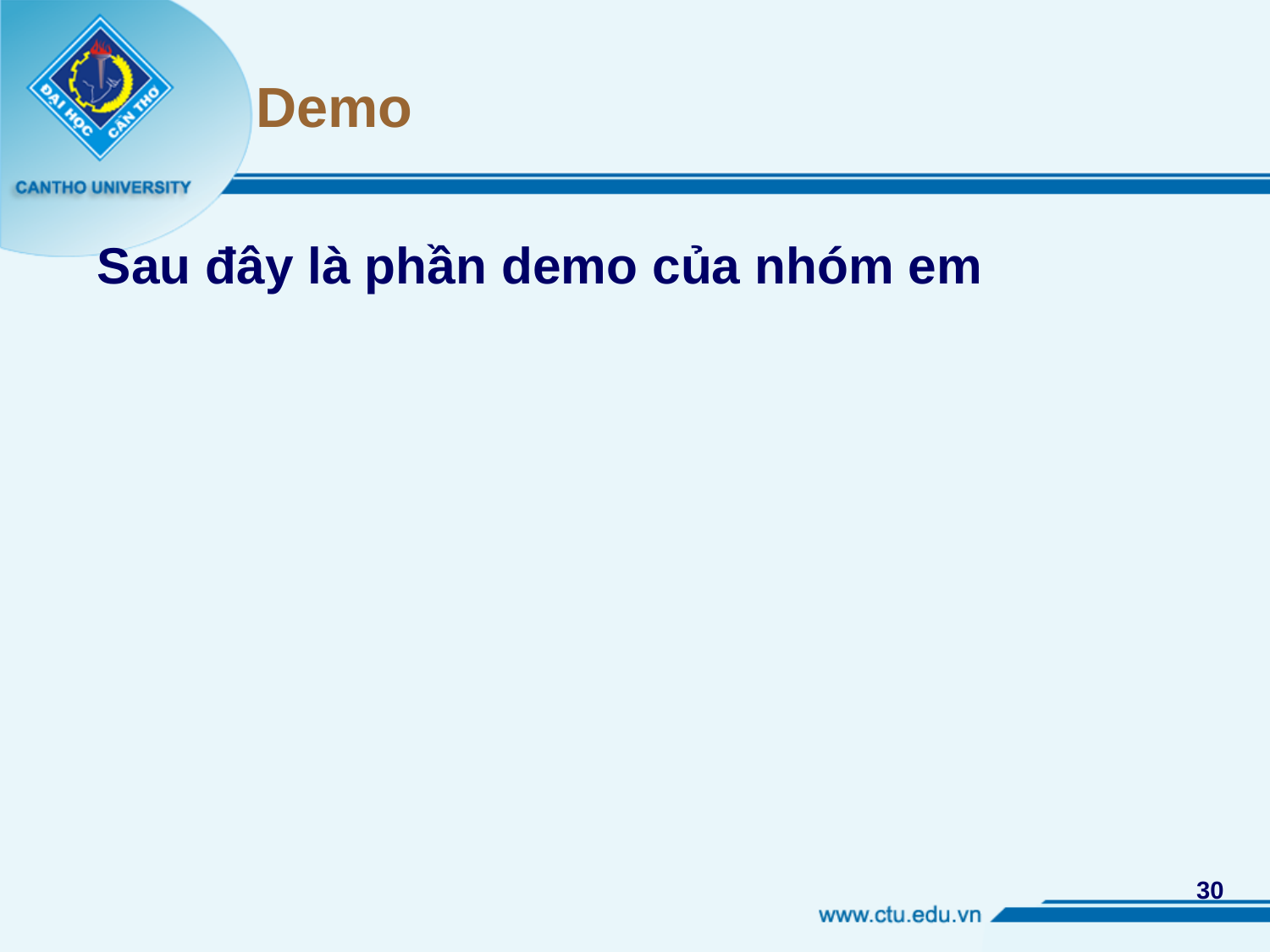

# Demo
Sau đây là phần demo của nhóm em
30